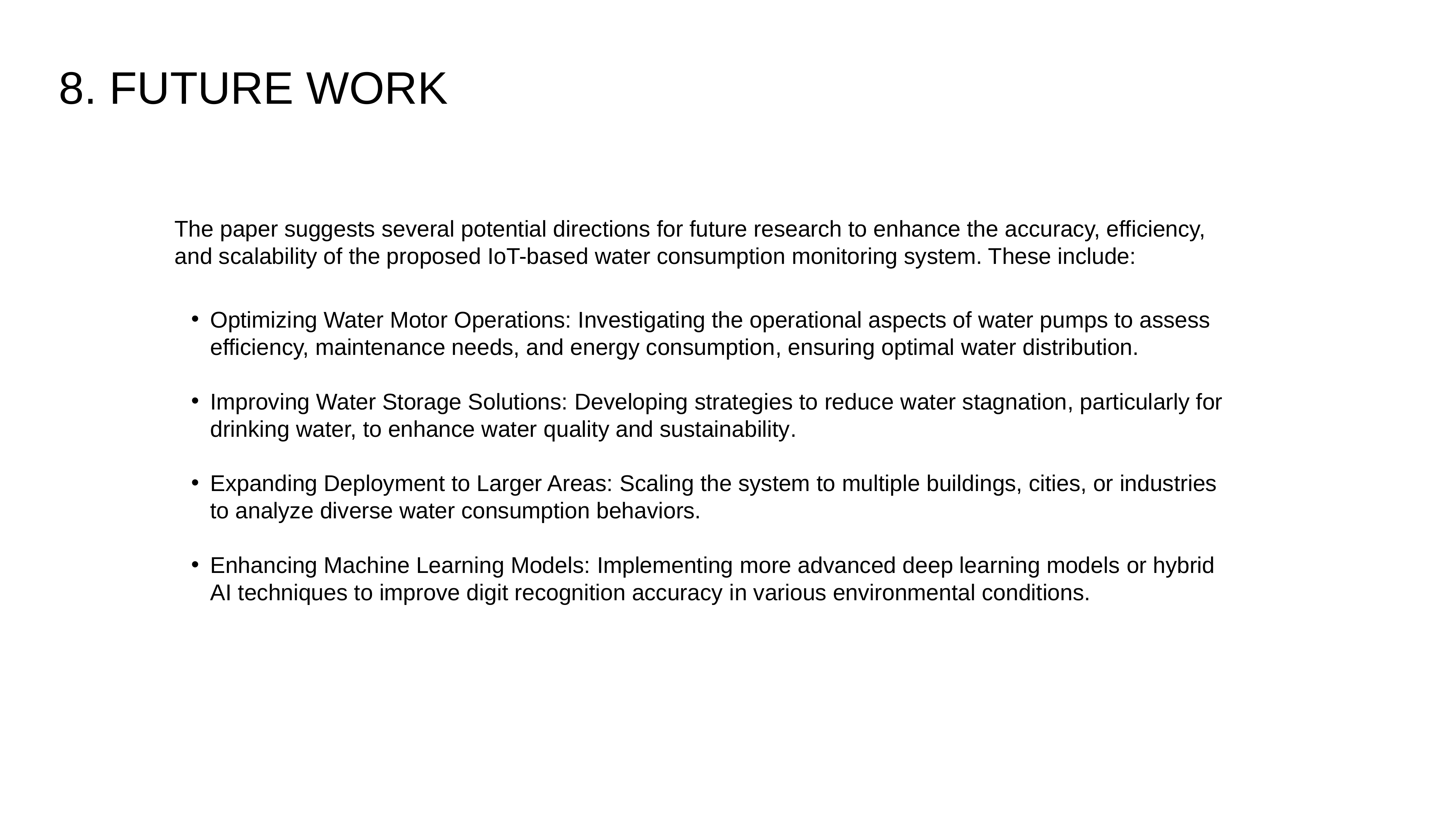

8. FUTURE WORK
The paper suggests several potential directions for future research to enhance the accuracy, efficiency, and scalability of the proposed IoT-based water consumption monitoring system. These include:

Optimizing Water Motor Operations: Investigating the operational aspects of water pumps to assess efficiency, maintenance needs, and energy consumption, ensuring optimal water distribution.

Improving Water Storage Solutions: Developing strategies to reduce water stagnation, particularly for drinking water, to enhance water quality and sustainability.

Expanding Deployment to Larger Areas: Scaling the system to multiple buildings, cities, or industries to analyze diverse water consumption behaviors.

Enhancing Machine Learning Models: Implementing more advanced deep learning models or hybrid AI techniques to improve digit recognition accuracy in various environmental conditions.